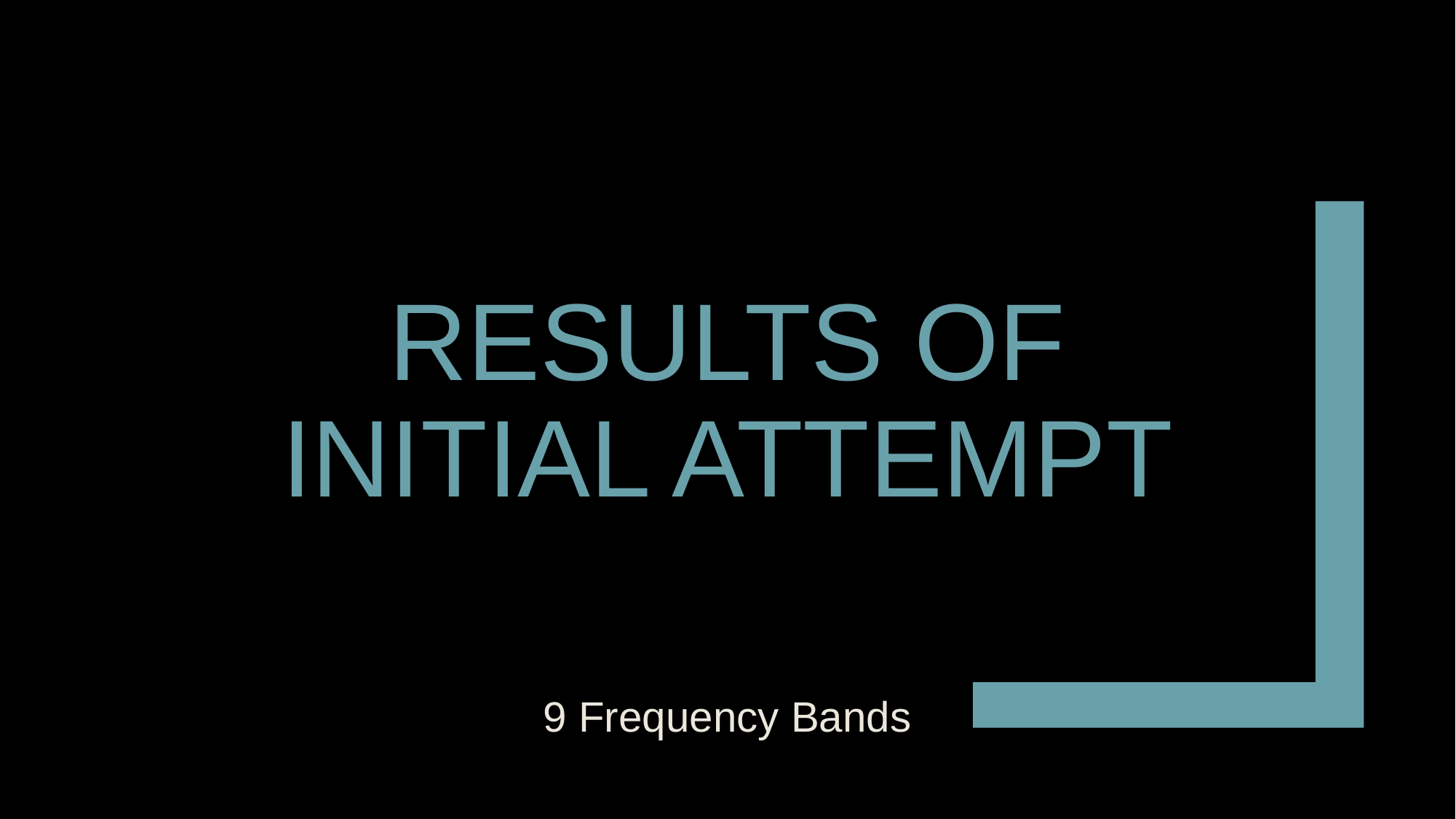

# Results of Initial Attempt
9 Frequency Bands